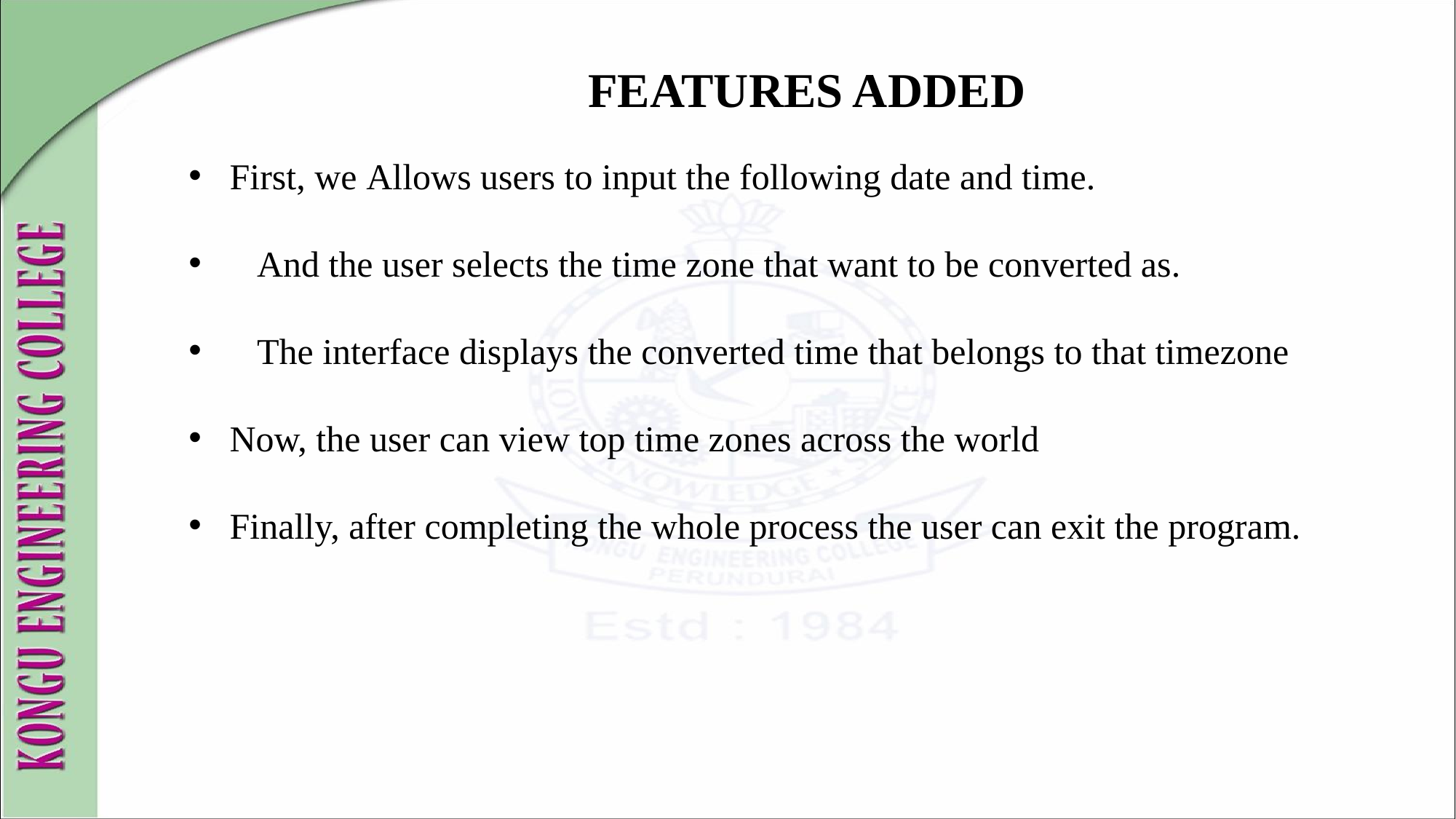

FEATURES ADDED
First, we Allows users to input the following date and time.

   And the user selects the time zone that want to be converted as.

   The interface displays the converted time that belongs to that timezone

Now, the user can view top time zones across the world

Finally, after completing the whole process the user can exit the program.